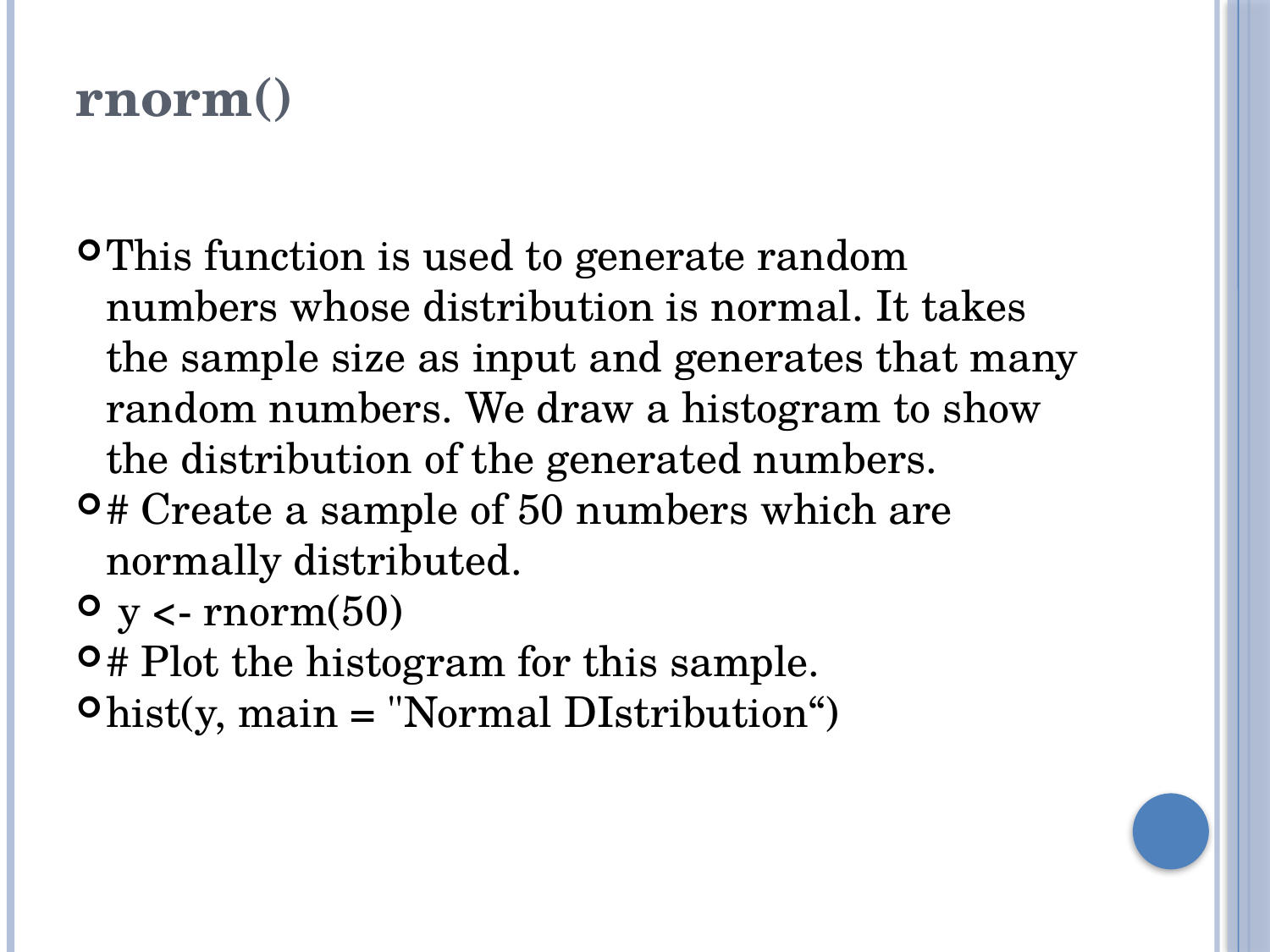

rnorm()

This function is used to generate random numbers whose distribution is normal. It takes the sample size as input and generates that many random numbers. We draw a histogram to show the distribution of the generated numbers.
# Create a sample of 50 numbers which are normally distributed.
 y <- rnorm(50)
# Plot the histogram for this sample.
hist(y, main = "Normal DIstribution“)